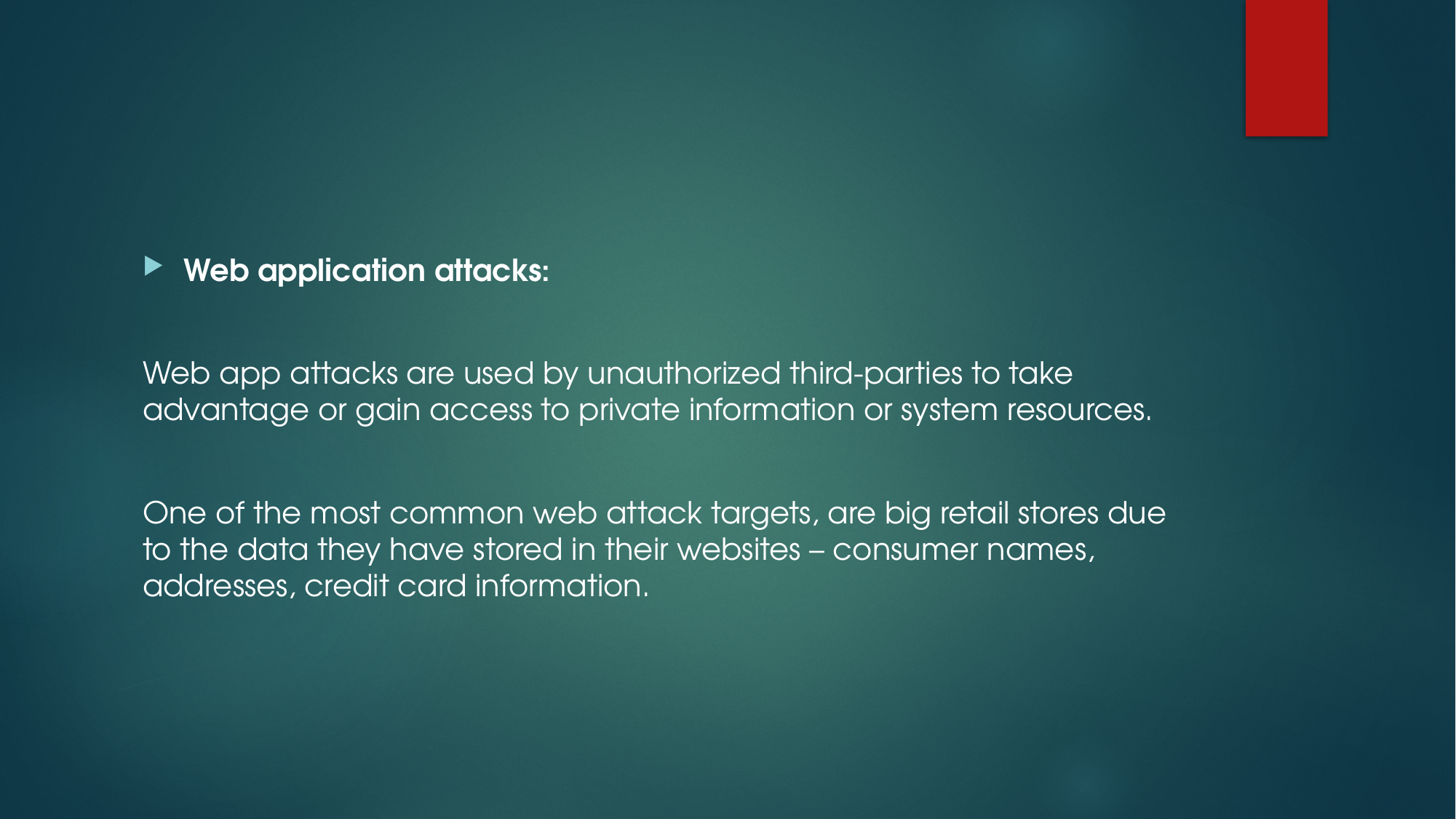

#
Web application attacks:

Web app attacks are used by unauthorized third-parties to take advantage or gain access to private information or system resources.

One of the most common web attack targets, are big retail stores due to the data they have stored in their websites – consumer names, addresses, credit card information.